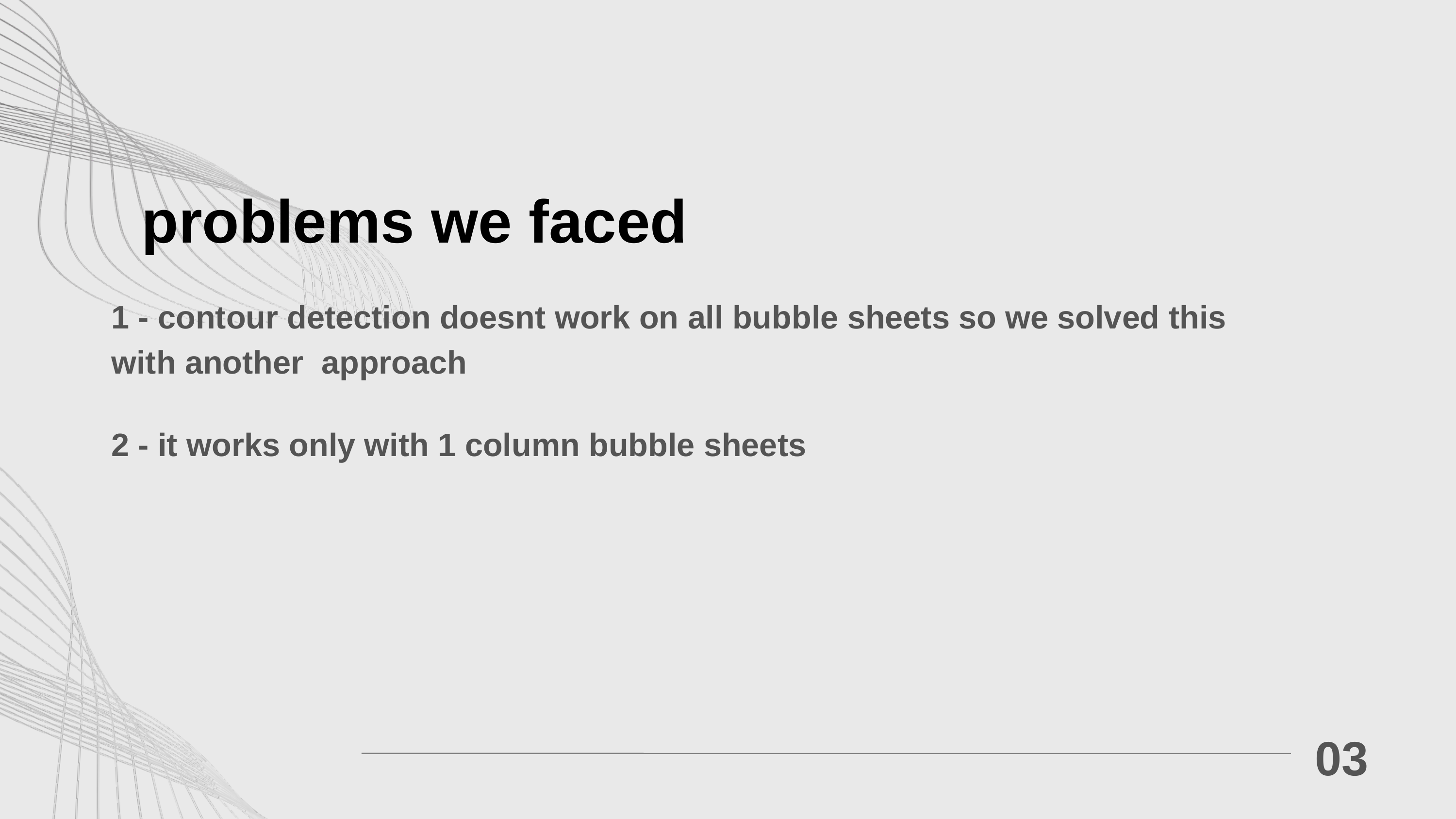

problems we faced
1 - contour detection doesnt work on all bubble sheets so we solved this with another  approach

2 - it works only with 1 column bubble sheets

03